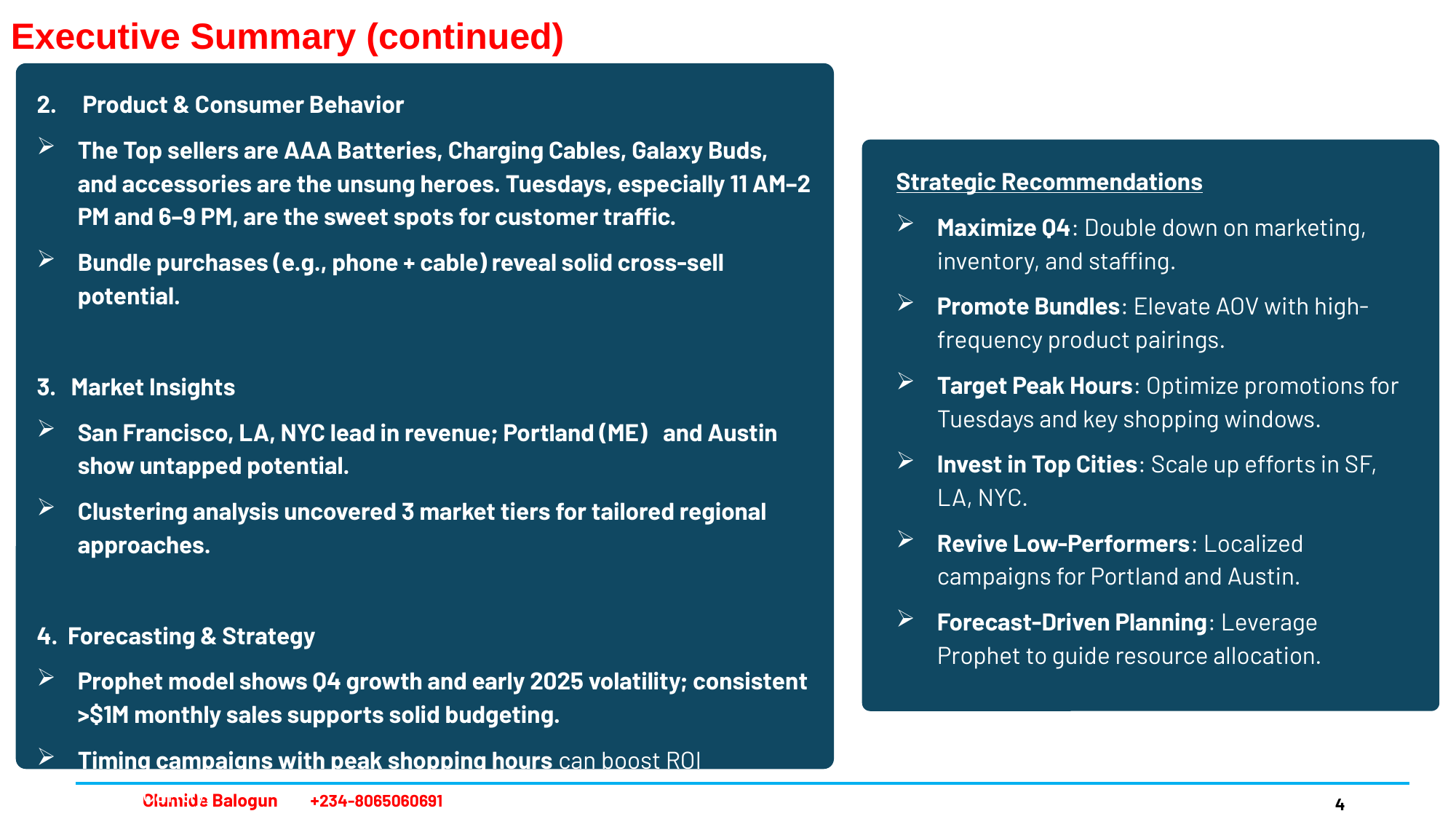

Executive Summary (continued)

 Product & Consumer Behavior
The Top sellers are AAA Batteries, Charging Cables, Galaxy Buds, and accessories are the unsung heroes. Tuesdays, especially 11 AM–2 PM and 6–9 PM, are the sweet spots for customer traffic.
Bundle purchases (e.g., phone + cable) reveal solid cross-sell potential.

3.   Market Insights
San Francisco, LA, NYC lead in revenue; Portland (ME)   and Austin show untapped potential.
Clustering analysis uncovered 3 market tiers for tailored regional approaches.

4.  Forecasting & Strategy
Prophet model shows Q4 growth and early 2025 volatility; consistent >$1M monthly sales supports solid budgeting.
Timing campaigns with peak shopping hours can boost ROI significantly.

Strategic Recommendations
Maximize Q4: Double down on marketing, inventory, and staffing.
Promote Bundles: Elevate AOV with high-frequency product pairings.
Target Peak Hours: Optimize promotions for Tuesdays and key shopping windows.
Invest in Top Cities: Scale up efforts in SF, LA, NYC.
Revive Low-Performers: Localized campaigns for Portland and Austin.
Forecast-Driven Planning: Leverage Prophet to guide resource allocation.
Olumide Balogun         +234-8065060691
  4